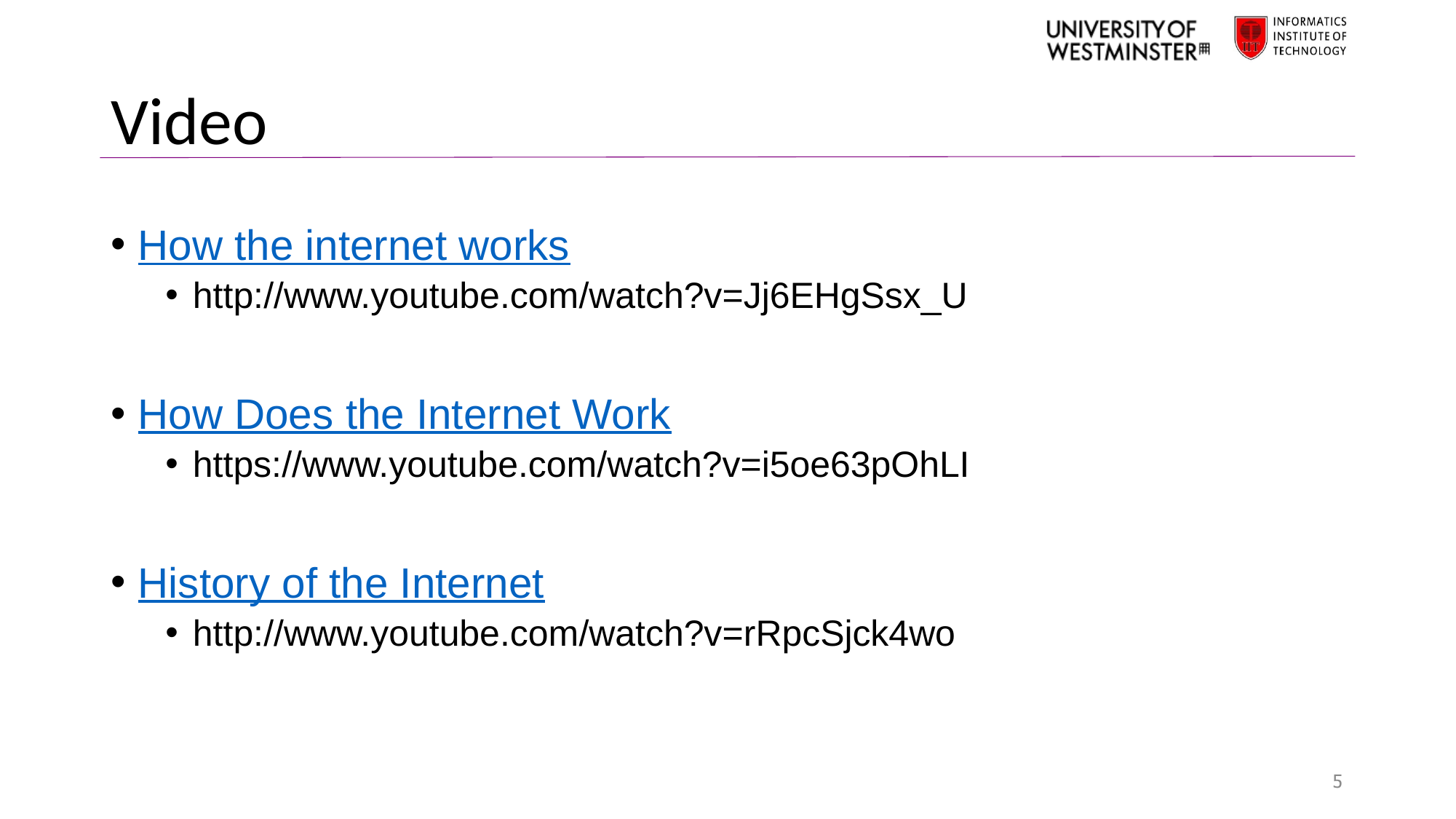

# Video
How the internet works
http://www.youtube.com/watch?v=Jj6EHgSsx_U

How Does the Internet Work
https://www.youtube.com/watch?v=i5oe63pOhLI

History of the Internet
http://www.youtube.com/watch?v=rRpcSjck4wo
5